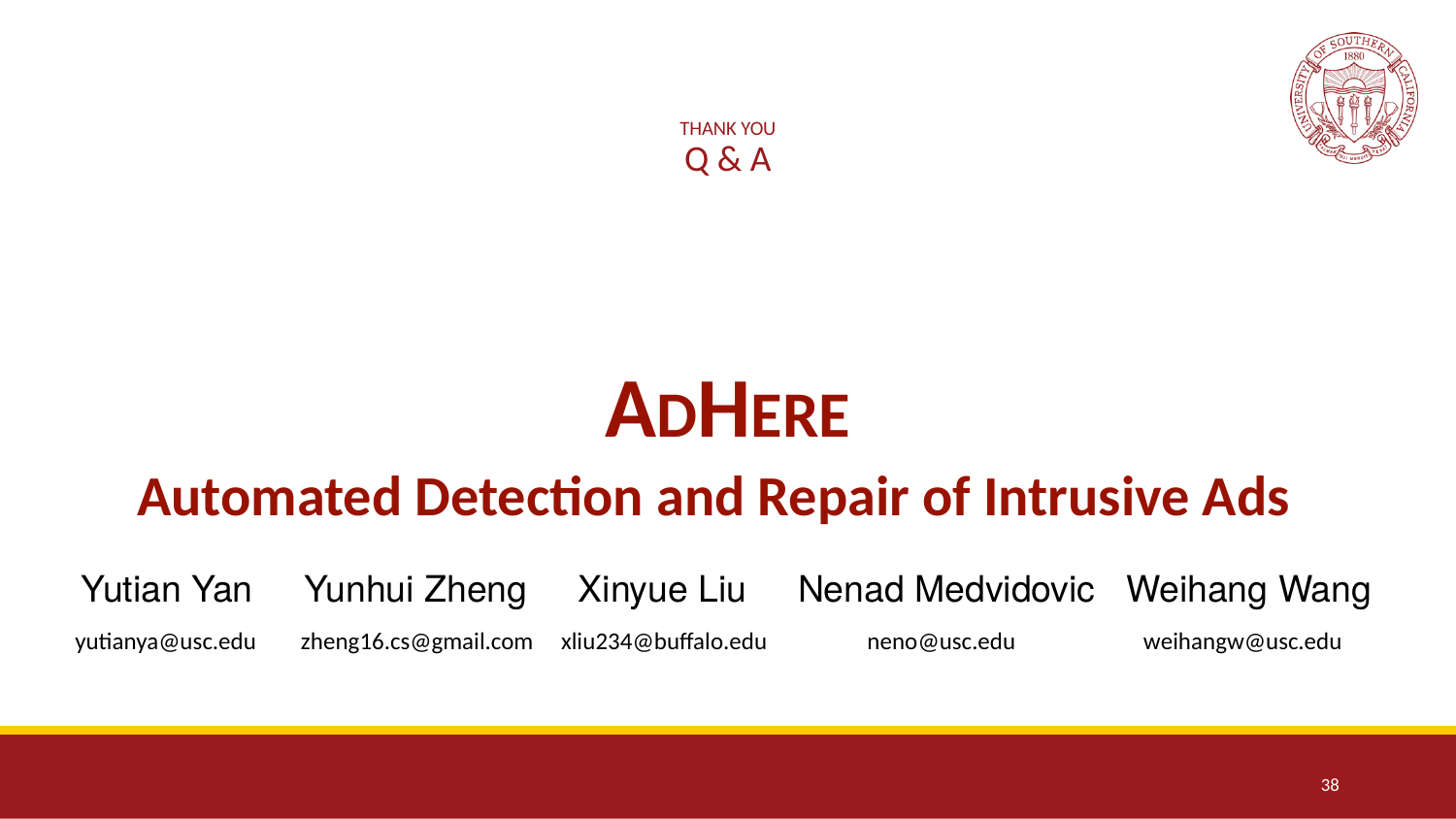

# THANK YOU Q & A
ADHERE
Automated Detection and Repair of Intrusive Ads
Yutian Yan     Yunhui Zheng     Xinyue Liu     Nenad Medvidovic   Weihang Wang
yutianya@usc.edu        zheng16.cs@gmail.com     xliu234@buffalo.edu                  neno@usc.edu                       weihangw@usc.edu
38